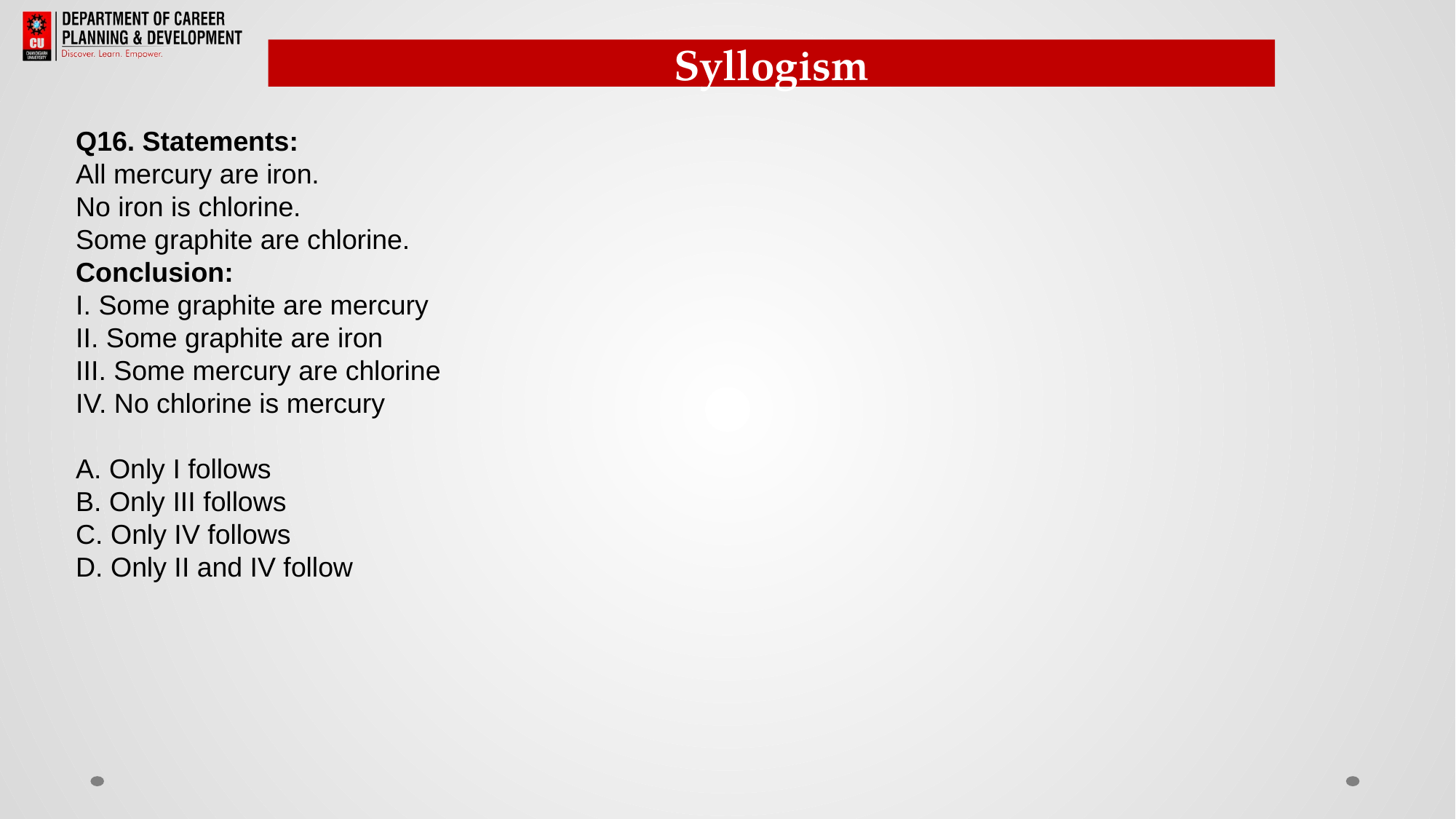

Syllogism

Q16. Statements:
All mercury are iron.
No iron is chlorine.
Some graphite are chlorine.
Conclusion:
I. Some graphite are mercury
II. Some graphite are iron
III. Some mercury are chlorine
IV. No chlorine is mercury

A. Only I follows
B. Only III follows
C. Only IV follows
D. Only II and IV follow